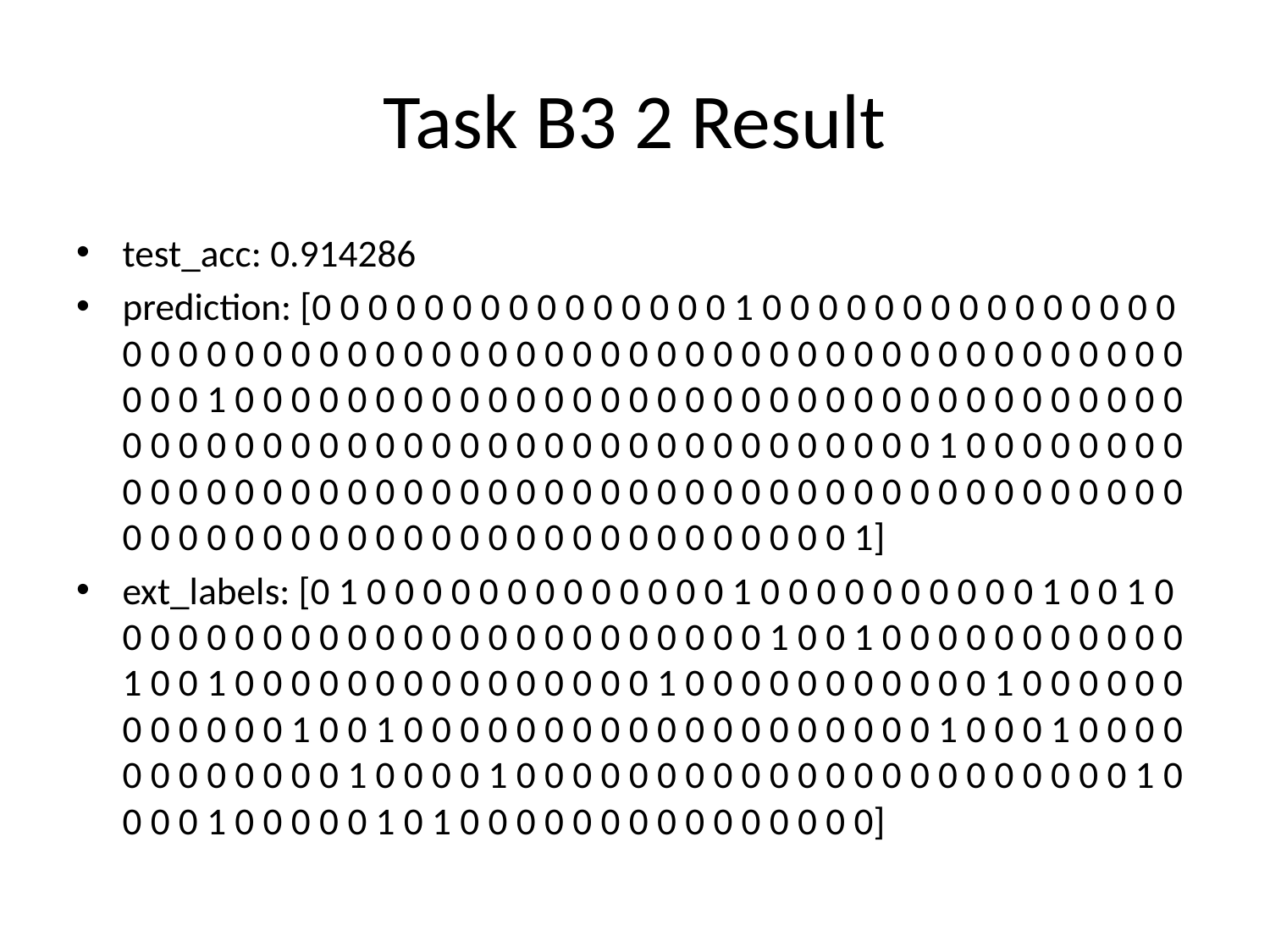

# Task B3 2 Result
test_acc: 0.914286
prediction: [0 0 0 0 0 0 0 0 0 0 0 0 0 0 0 1 0 0 0 0 0 0 0 0 0 0 0 0 0 0 0 0 0 0 0 0 0 0 0 0 0 0 0 0 0 0 0 0 0 0 0 0 0 0 0 0 0 0 0 0 0 0 0 0 0 0 0 0 0 0 0 0 1 0 0 0 0 0 0 0 0 0 0 0 0 0 0 0 0 0 0 0 0 0 0 0 0 0 0 0 0 0 0 0 0 0 0 0 0 0 0 0 0 0 0 0 0 0 0 0 0 0 0 0 0 0 0 0 0 0 0 0 0 0 0 0 1 0 0 0 0 0 0 0 0 0 0 0 0 0 0 0 0 0 0 0 0 0 0 0 0 0 0 0 0 0 0 0 0 0 0 0 0 0 0 0 0 0 0 0 0 0 0 0 0 0 0 0 0 0 0 0 0 0 0 0 0 0 0 0 0 0 0 0 0 0 0 0 0 1]
ext_labels: [0 1 0 0 0 0 0 0 0 0 0 0 0 0 0 1 0 0 0 0 0 0 0 0 0 0 1 0 0 1 0 0 0 0 0 0 0 0 0 0 0 0 0 0 0 0 0 0 0 0 0 0 0 0 1 0 0 1 0 0 0 0 0 0 0 0 0 0 0 1 0 0 1 0 0 0 0 0 0 0 0 0 0 0 0 0 0 0 1 0 0 0 0 0 0 0 0 0 0 0 1 0 0 0 0 0 0 0 0 0 0 0 0 1 0 0 1 0 0 0 0 0 0 0 0 0 0 0 0 0 0 0 0 0 0 0 1 0 0 0 1 0 0 0 0 0 0 0 0 0 0 0 0 1 0 0 0 0 1 0 0 0 0 0 0 0 0 0 0 0 0 0 0 0 0 0 0 0 0 0 0 1 0 0 0 0 1 0 0 0 0 0 1 0 1 0 0 0 0 0 0 0 0 0 0 0 0 0 0 0]